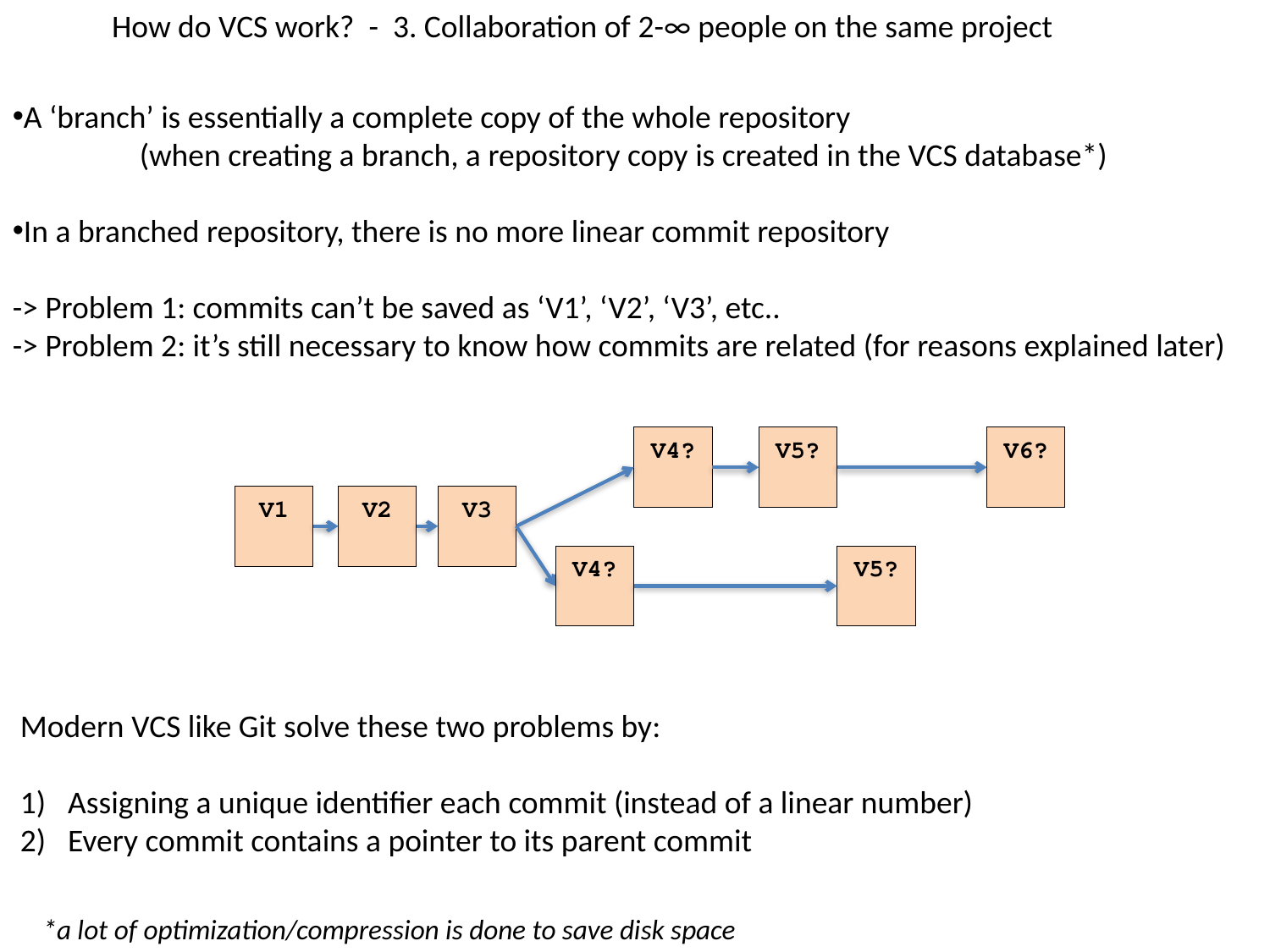

How do VCS work?  -  3. Collaboration of 2-∞ people on the same project
A ‘branch’ is essentially a complete copy of the whole repository
	(when creating a branch, a repository copy is created in the VCS database*)

In a branched repository, there is no more linear commit repository

-> Problem 1: commits can’t be saved as ‘V1’, ‘V2’, ‘V3’, etc..
-> Problem 2: it’s still necessary to know how commits are related (for reasons explained later)
V4?
V5?
V6?
V1
V2
V3
V4?
V5?
Modern VCS like Git solve these two problems by:
Assigning a unique identifier each commit (instead of a linear number)
Every commit contains a pointer to its parent commit

*a lot of optimization/compression is done to save disk space